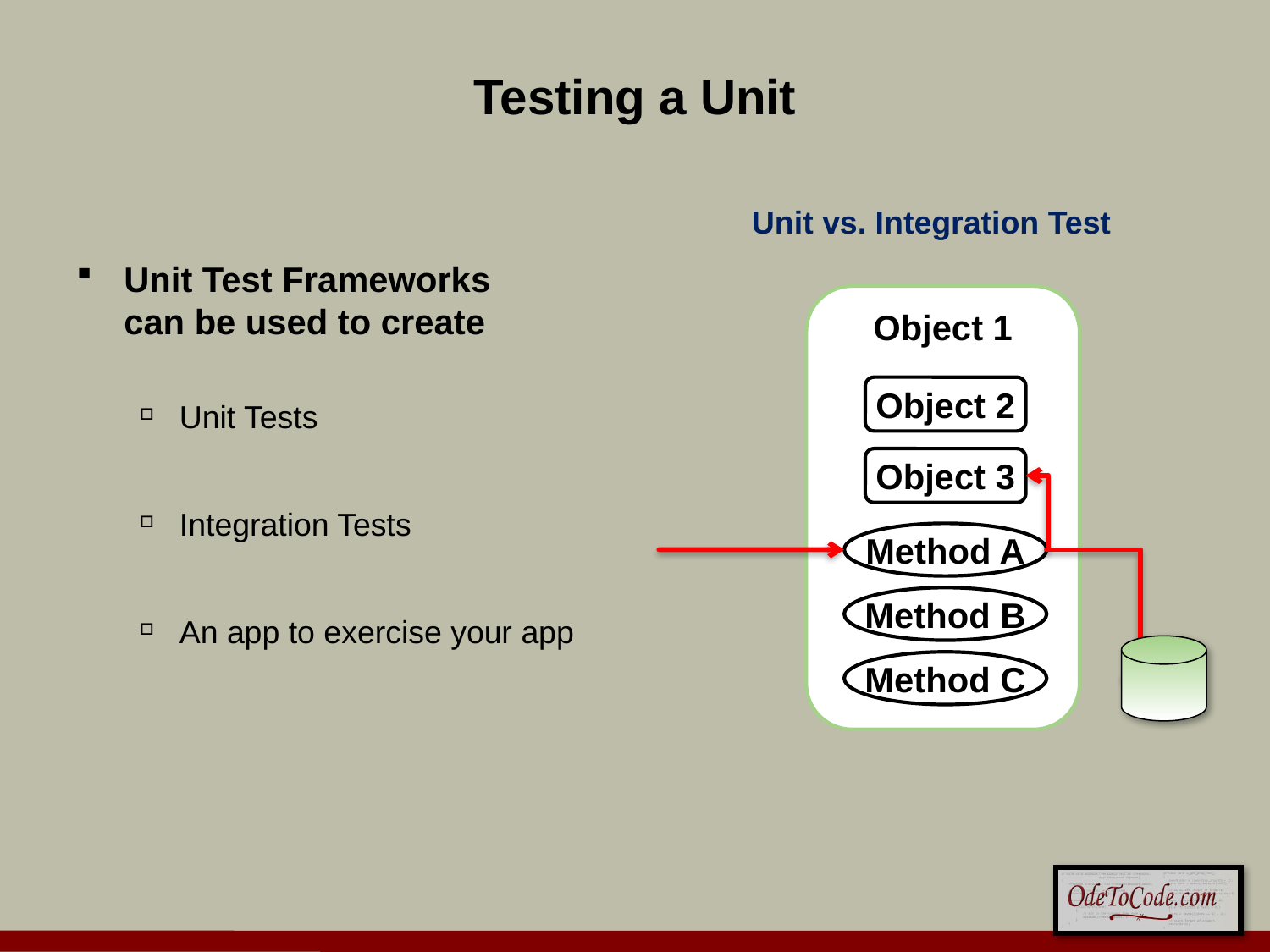

# Testing a Unit
Unit vs. Integration Test

Unit Test Frameworks
can be used to create

Unit Tests

Integration Tests

An app to exercise your app

Object 1
Object 2
Object 3
Method A
Method B

Method C